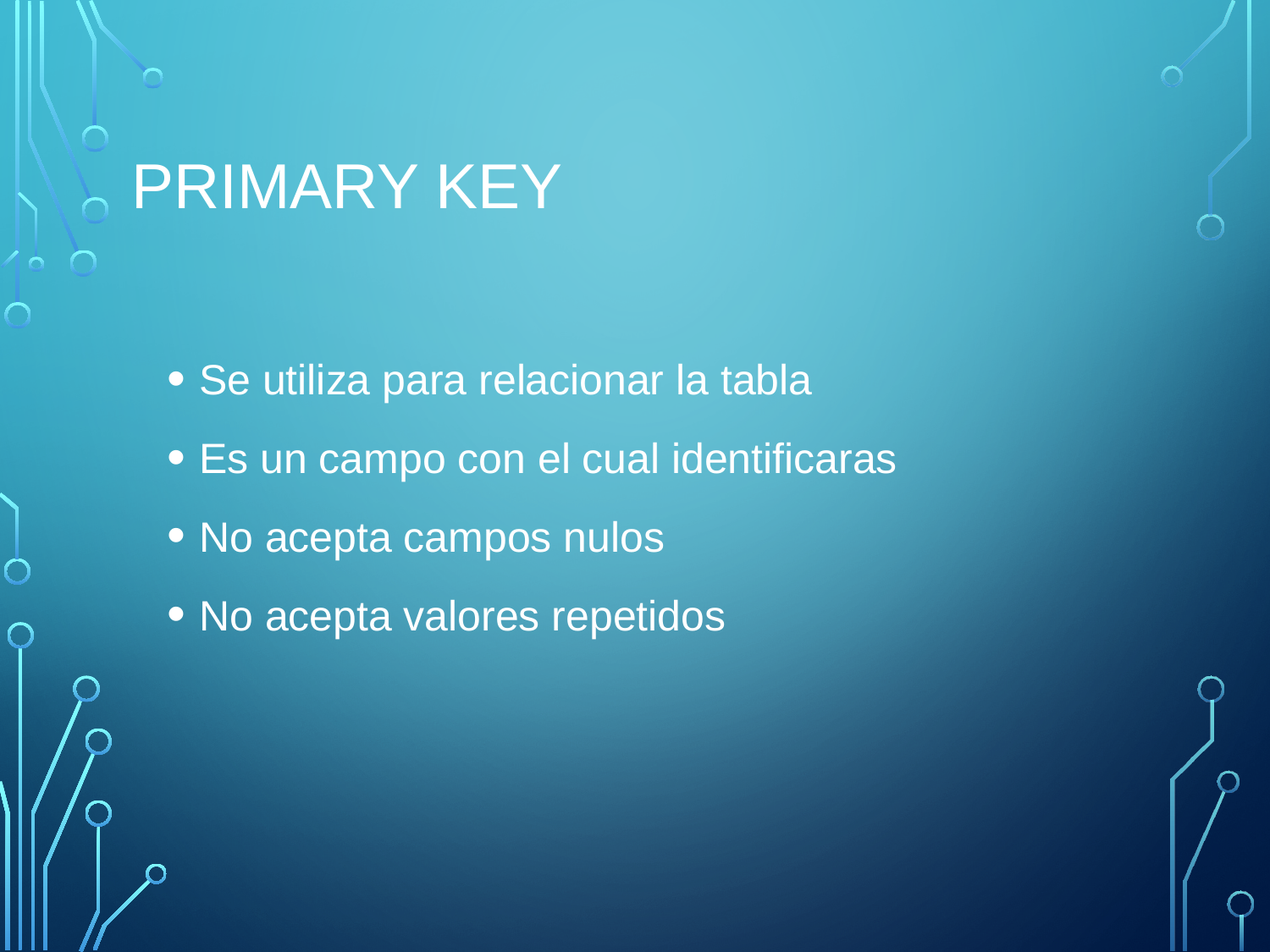

# Primary Key
Se utiliza para relacionar la tabla
Es un campo con el cual identificaras
No acepta campos nulos
No acepta valores repetidos